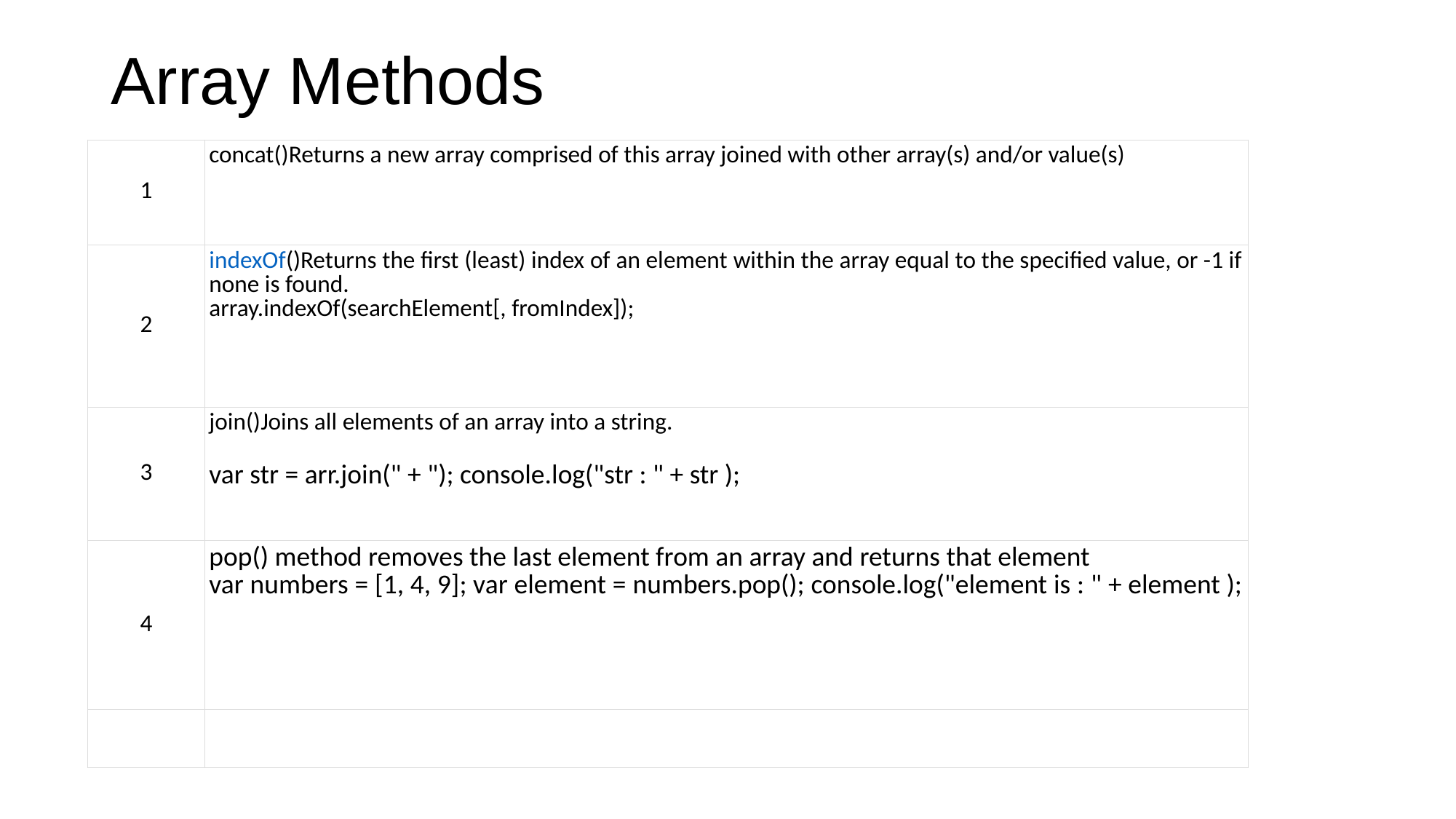

# Array Methods
| 1 | concat()Returns a new array comprised of this array joined with other array(s) and/or value(s) |
| --- | --- |
| 2 | indexOf()Returns the first (least) index of an element within the array equal to the specified value, or -1 if none is found. array.indexOf(searchElement[, fromIndex]); |
| 3 | join()Joins all elements of an array into a string. var str = arr.join(" + "); console.log("str : " + str ); |
| 4 | pop() method removes the last element from an array and returns that element var numbers = [1, 4, 9]; var element = numbers.pop(); console.log("element is : " + element ); |
|  |  |